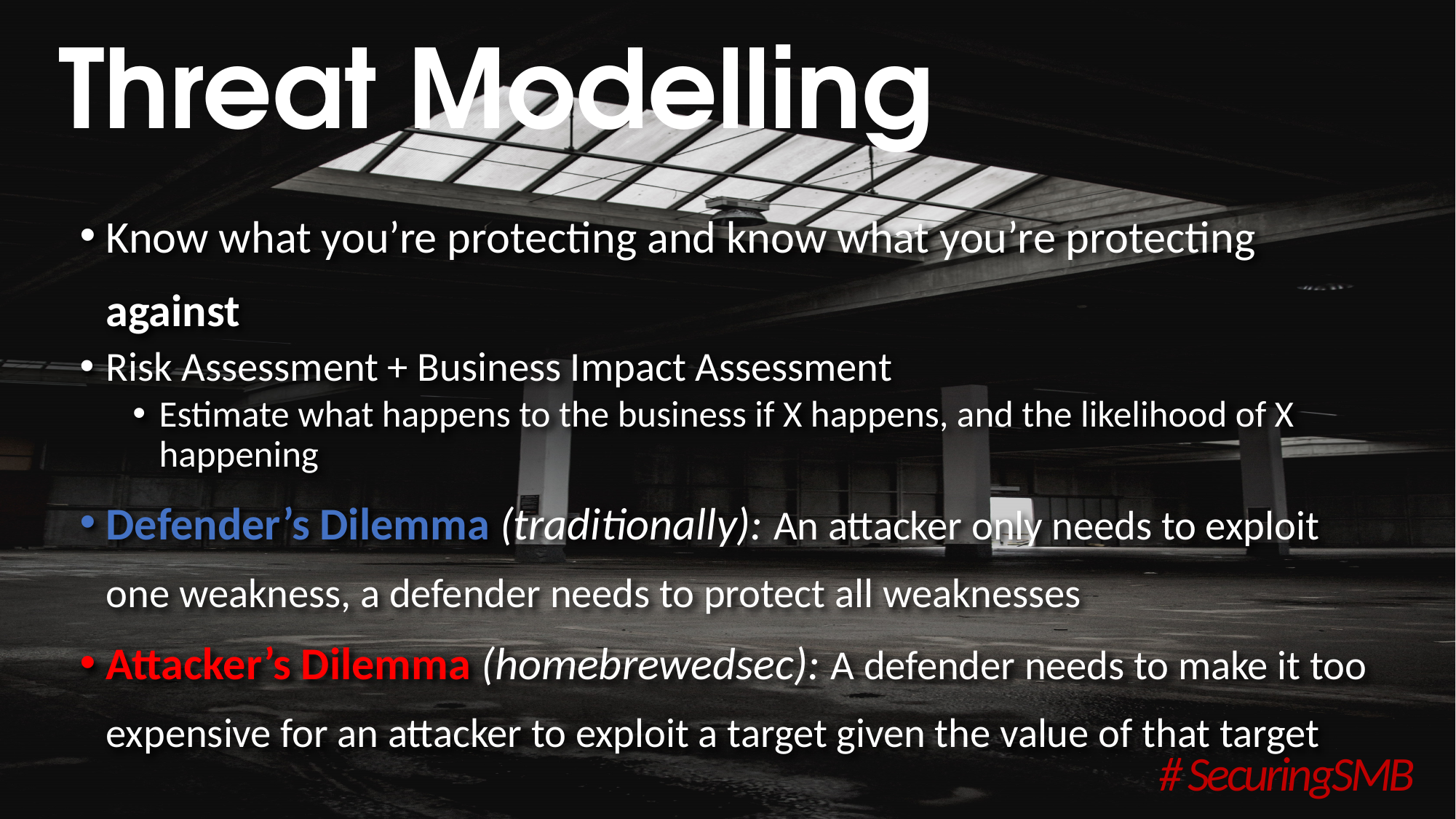

# Threat Modelling
Know what you’re protecting and know what you’re protecting against
Risk Assessment + Business Impact Assessment
Estimate what happens to the business if X happens, and the likelihood of X happening
Defender’s Dilemma (traditionally): An attacker only needs to exploit one weakness, a defender needs to protect all weaknesses
Attacker’s Dilemma (homebrewedsec): A defender needs to make it too expensive for an attacker to exploit a target given the value of that target

# SecuringSMB